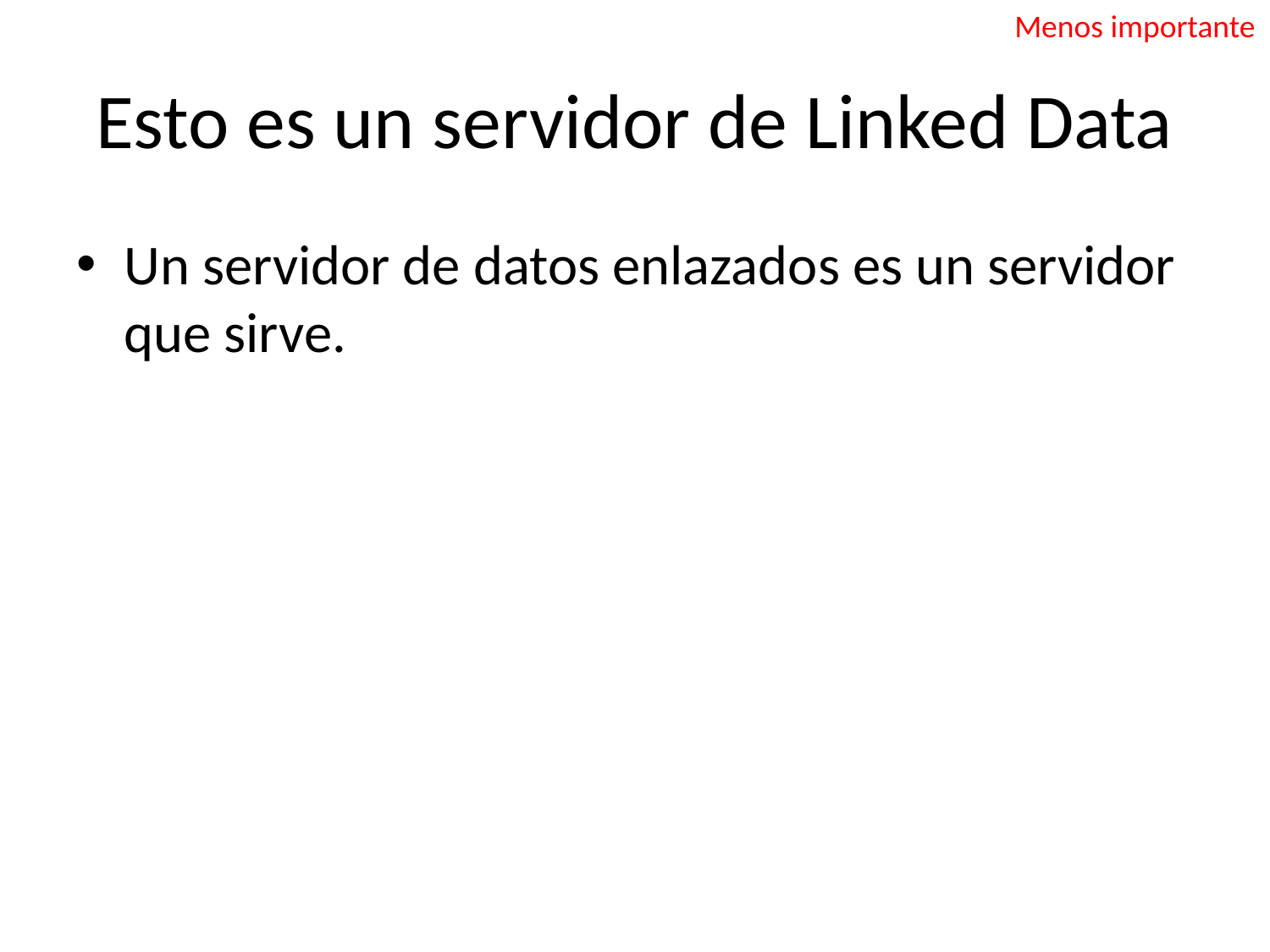

Menos importante
# Esto es un servidor de Linked Data
Un servidor de datos enlazados es un servidor  que sirve.